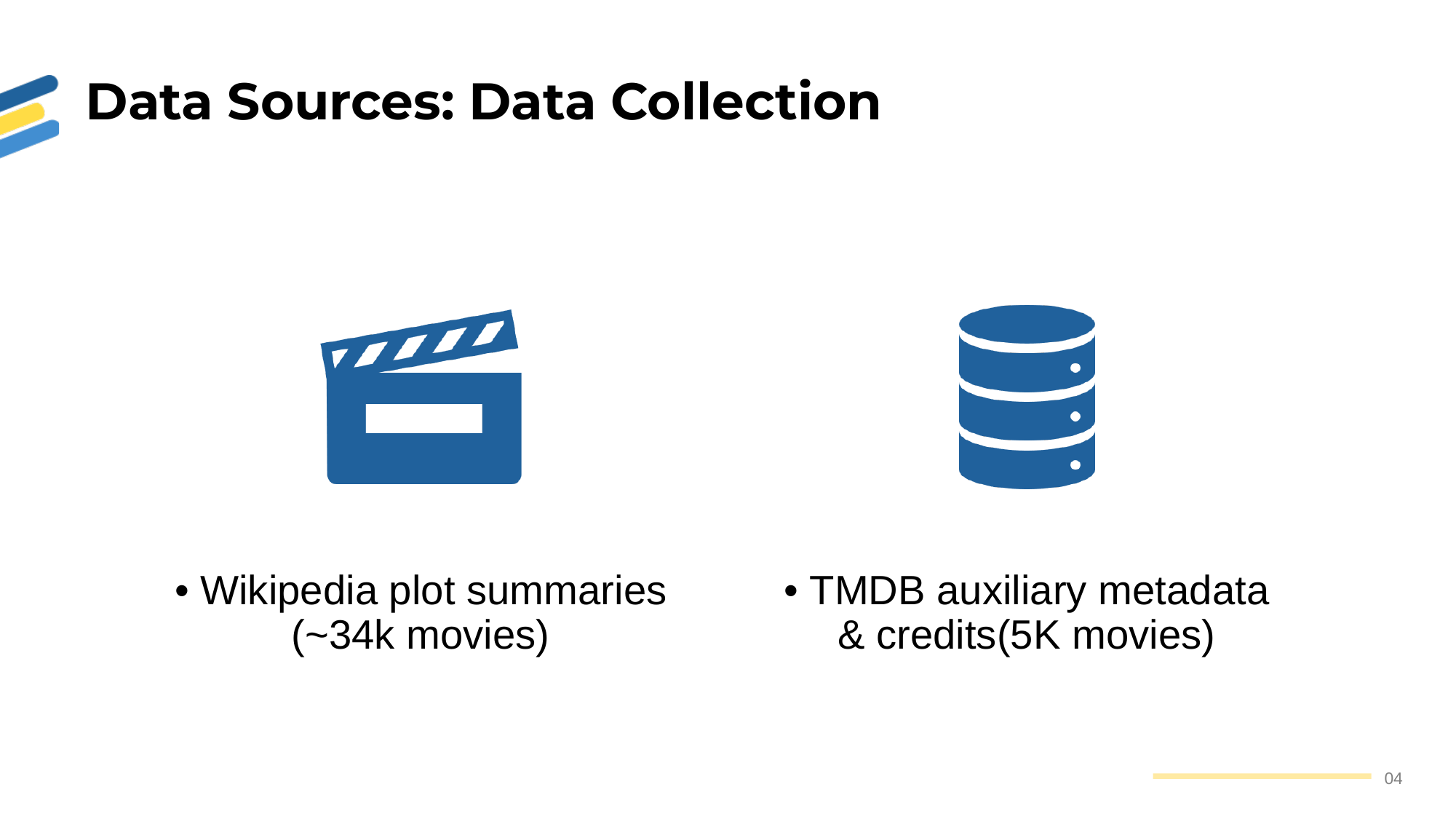

# Data Sources: Data Collection
• Wikipedia plot summaries (~34k movies)
• TMDB auxiliary metadata & credits(5K movies)